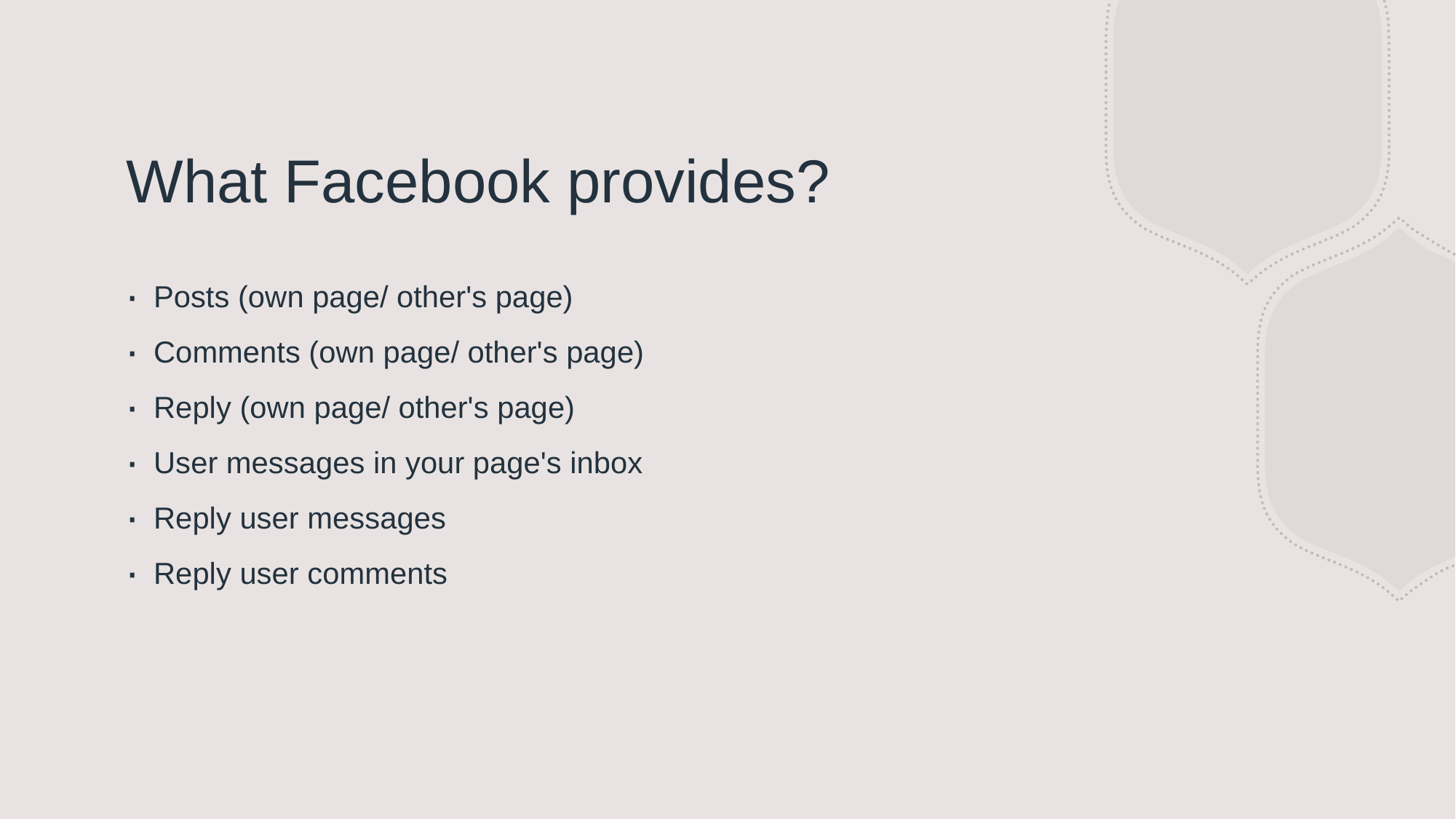

# What Facebook provides?
Posts (own page/ other's page)
Comments (own page/ other's page)
Reply (own page/ other's page)
User messages in your page's inbox
Reply user messages
Reply user comments